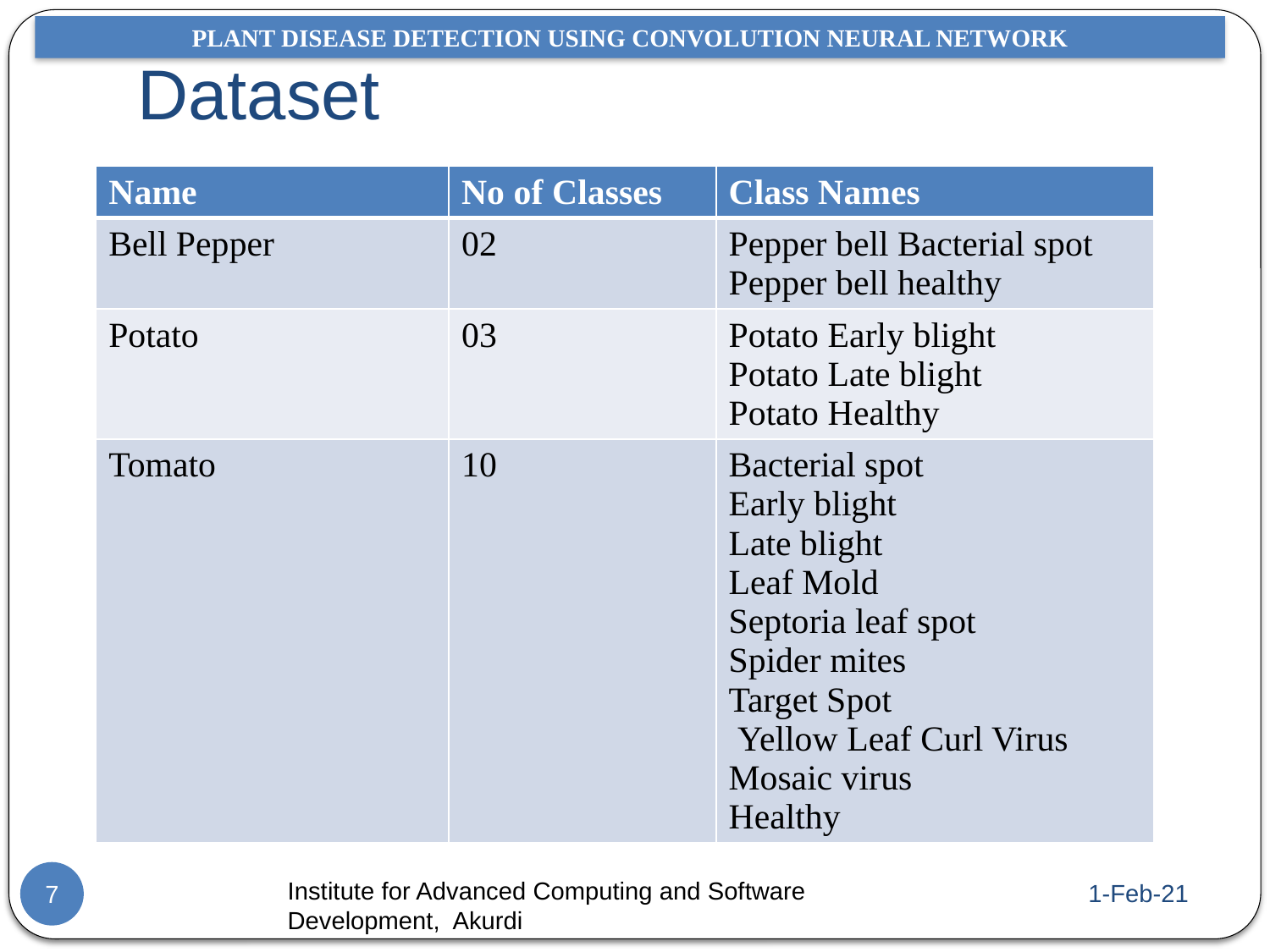

PLANT DISEASE DETECTION USING CONVOLUTION NEURAL NETWORK
# Dataset
| Name | No of Classes | Class Names |
| --- | --- | --- |
| Bell Pepper | 02 | Pepper bell Bacterial spot Pepper bell healthy |
| Potato | 03 | Potato Early blight Potato Late blight Potato Healthy |
| Tomato | 10 | Bacterial spot Early blight Late blight Leaf Mold Septoria leaf spot Spider mites Target Spot Yellow Leaf Curl Virus Mosaic virus Healthy |
1-Feb-21
7
Institute for Advanced Computing and Software Development,  Akurdi